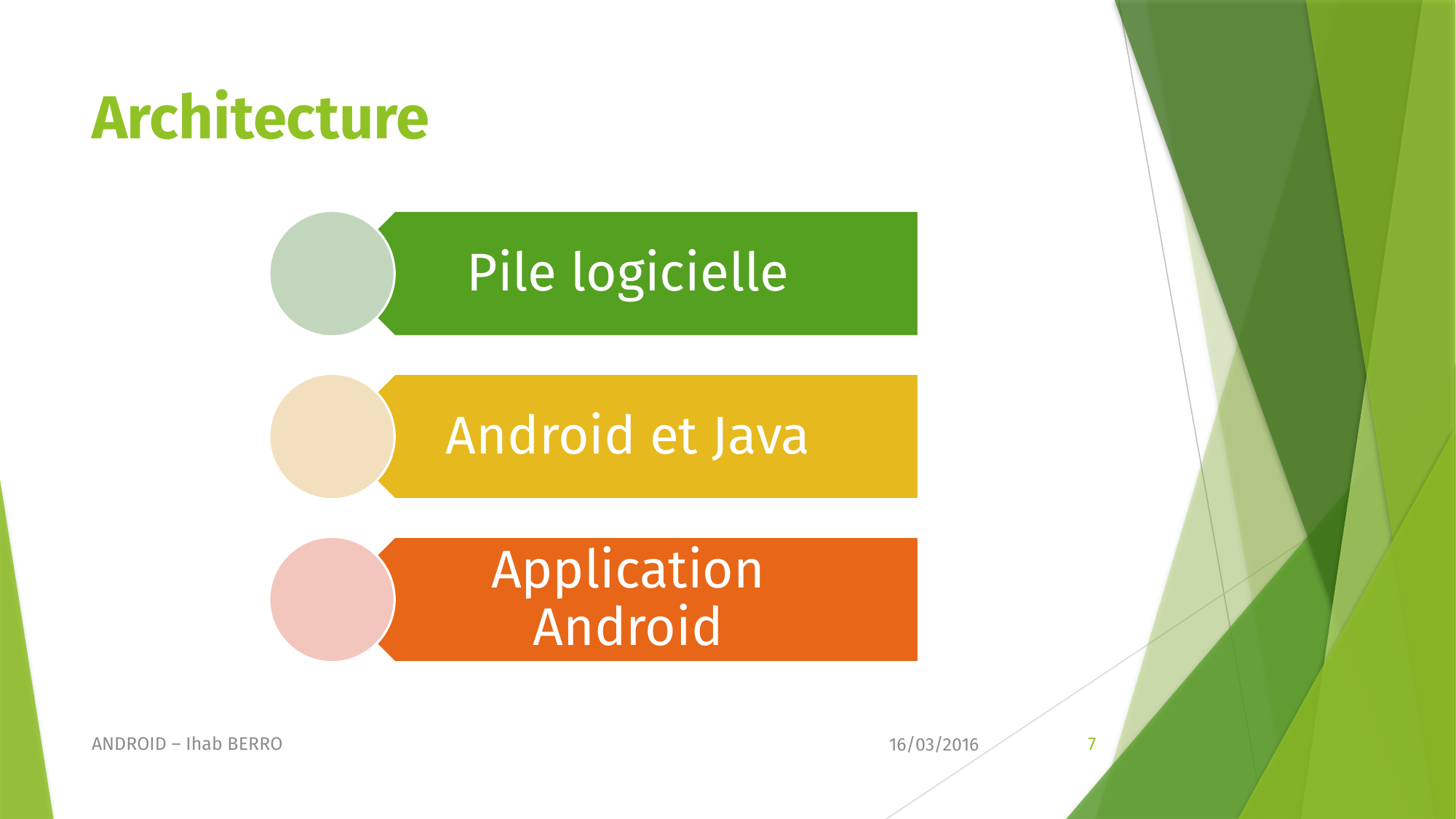

# Architecture
Pile logicielle
Android et Java
Application Android
ANDROID – Ihab BERRO
16/03/2016
7